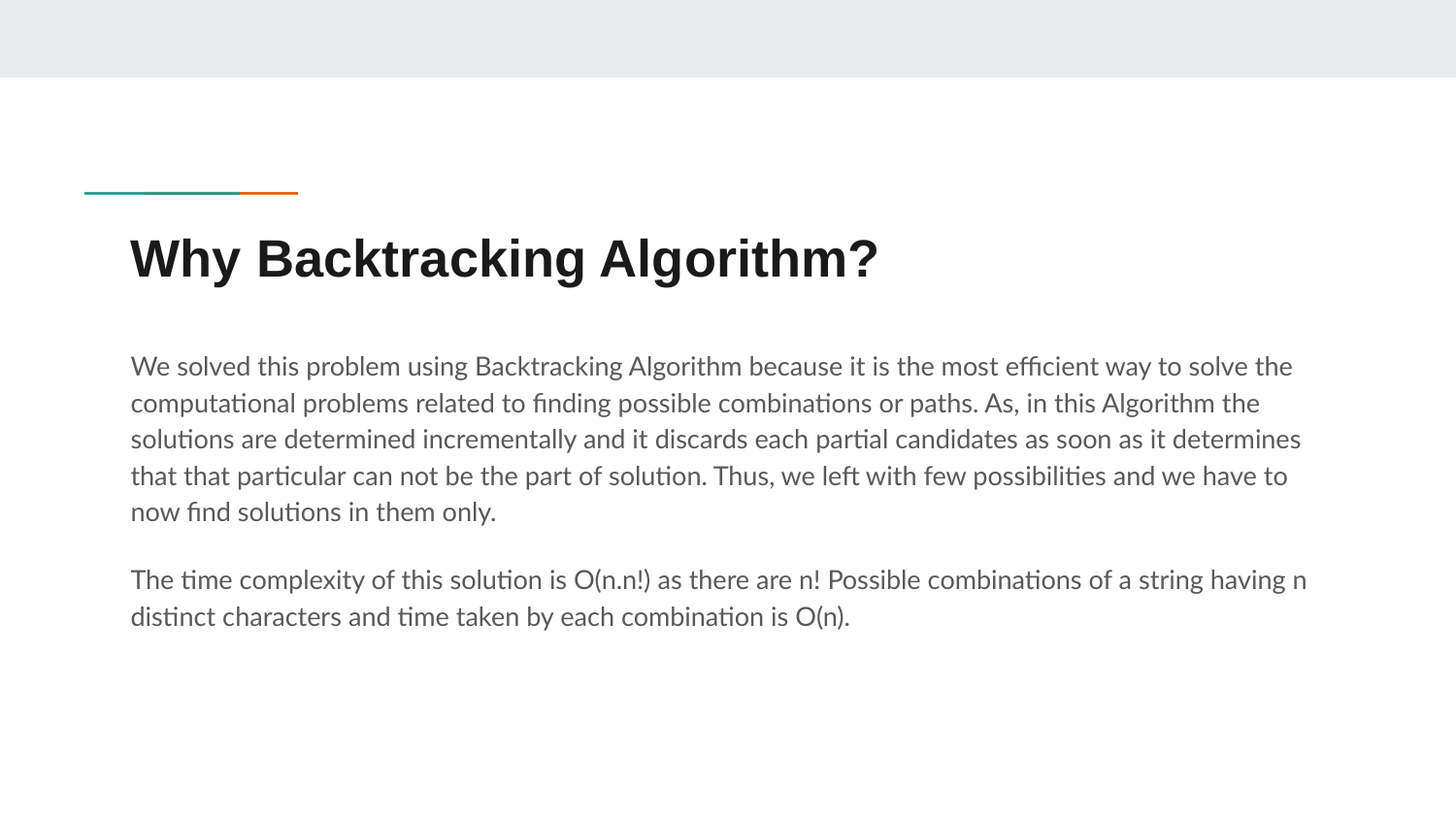

# Why Backtracking Algorithm?
We solved this problem using Backtracking Algorithm because it is the most efficient way to solve the computational problems related to finding possible combinations or paths. As, in this Algorithm the solutions are determined incrementally and it discards each partial candidates as soon as it determines that that particular can not be the part of solution. Thus, we left with few possibilities and we have to now find solutions in them only.
The time complexity of this solution is O(n.n!) as there are n! Possible combinations of a string having n distinct characters and time taken by each combination is O(n).